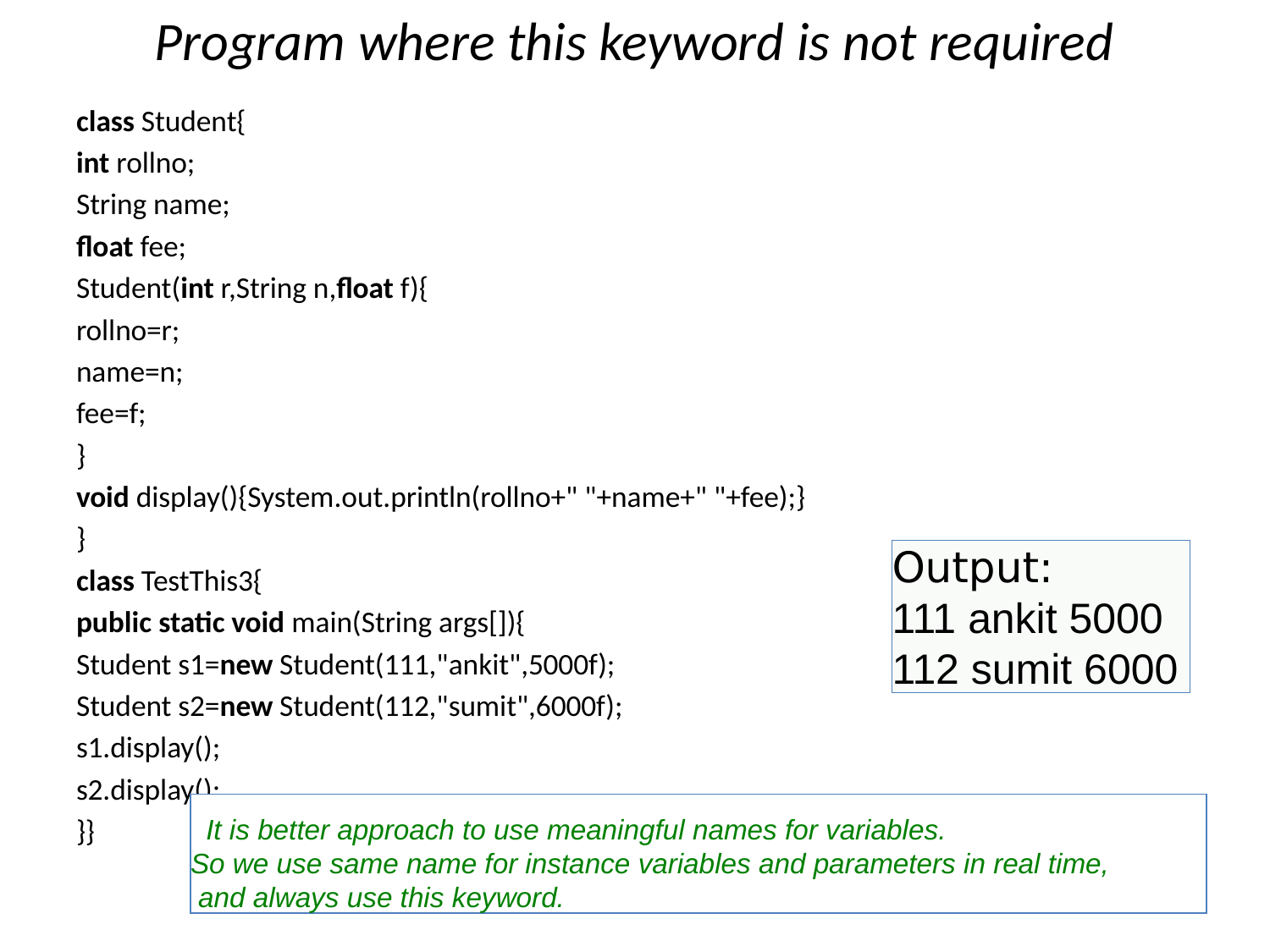

# Program where this keyword is not required
class Student{
int rollno;
String name;
float fee;
Student(int r,String n,float f){
rollno=r;
name=n;
fee=f;
}
void display(){System.out.println(rollno+" "+name+" "+fee);}
}
class TestThis3{
public static void main(String args[]){
Student s1=new Student(111,"ankit",5000f);
Student s2=new Student(112,"sumit",6000f);
s1.display();
s2.display();
}}
Output:
111 ankit 5000
112 sumit 6000
  It is better approach to use meaningful names for variables.
So we use same name for instance variables and parameters in real time,
 and always use this keyword.